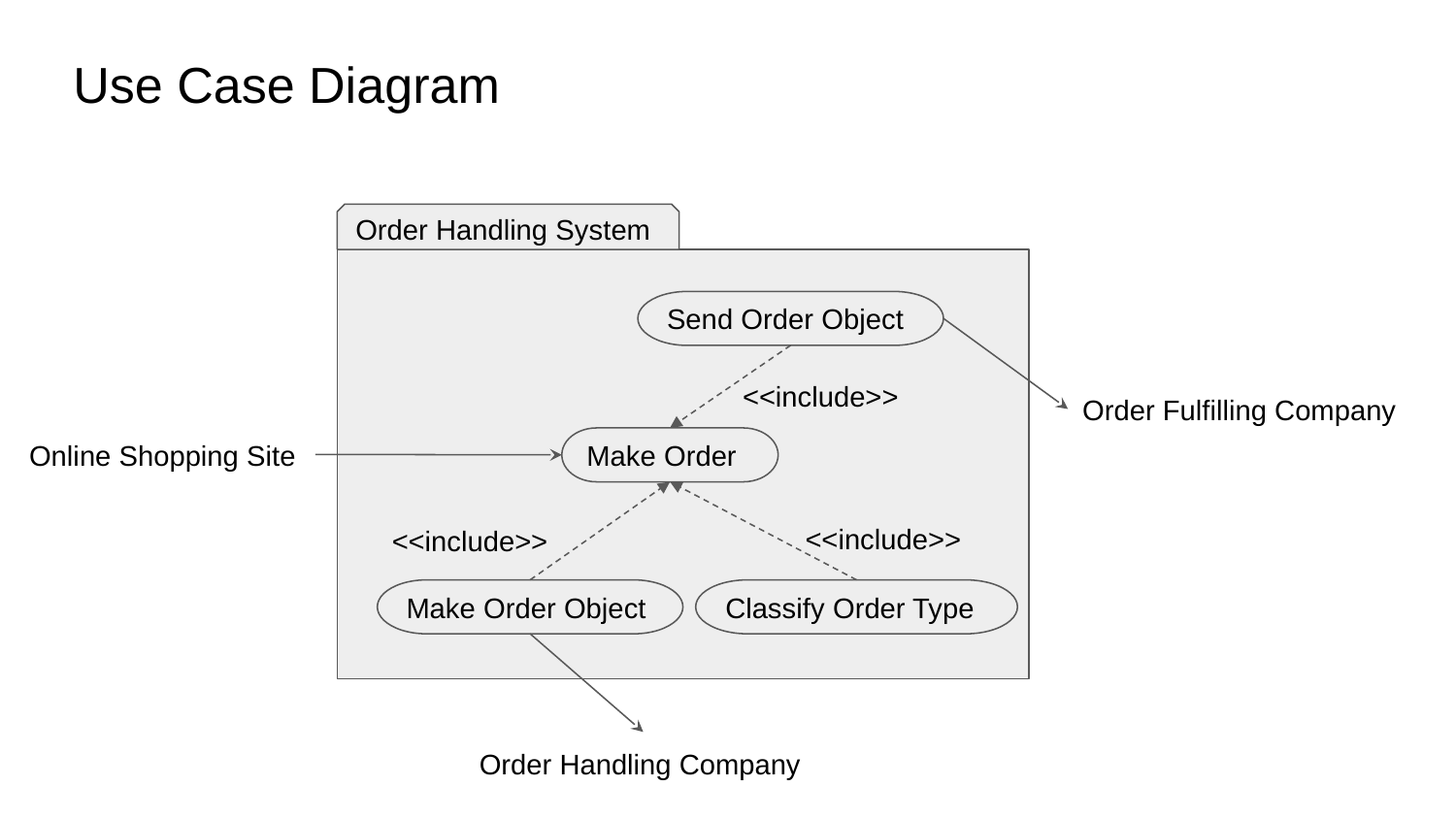

Use Case Diagram
Order Handling System

Send Order Object
<<include>>
Order Fulfilling Company
Online Shopping Site
Make Order
<<include>>
<<include>>
Make Order Object
Classify Order Type
Order Handling Company